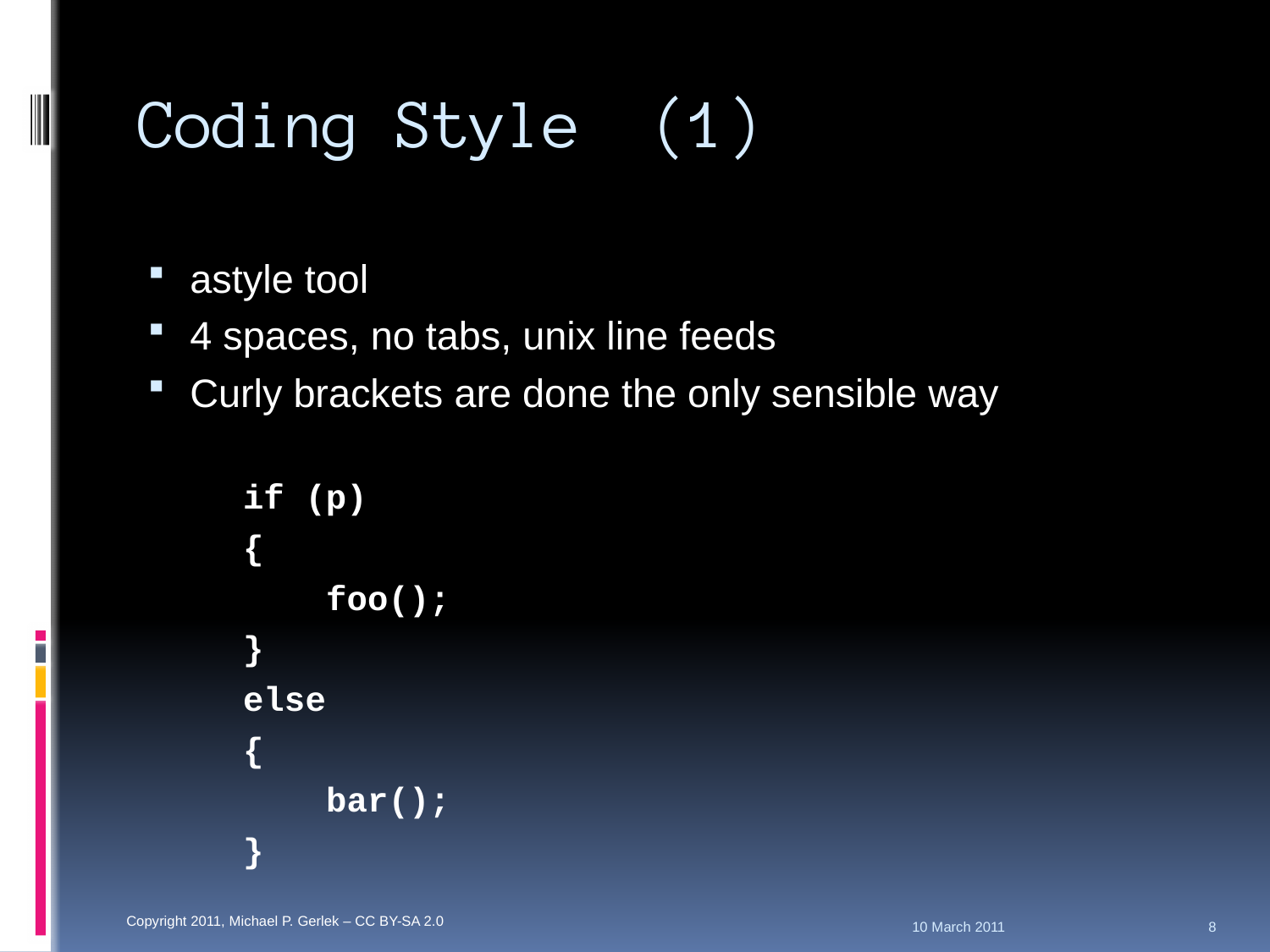

# Coding Style  (1)
astyle tool
4 spaces, no tabs, unix line feeds
Curly brackets are done the only sensible way

	if (p)
	{
	    foo();
	}
	else
	{
	    bar();
	}
10 March 2011
8